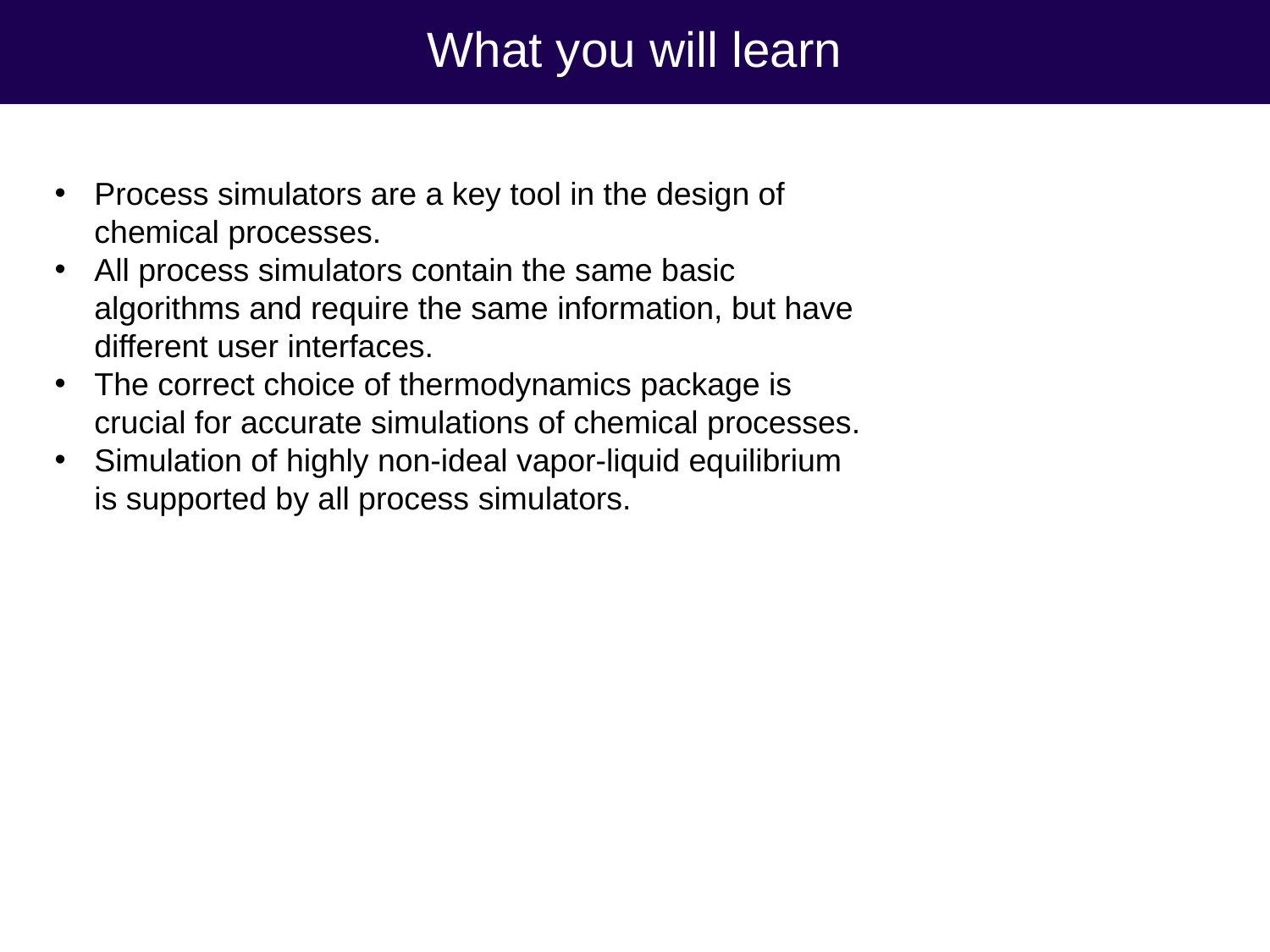

# What you will learn
Process simulators are a key tool in the design of chemical processes.
All process simulators contain the same basic algorithms and require the same information, but have different user interfaces.
The correct choice of thermodynamics package is crucial for accurate simulations of chemical processes.
Simulation of highly non-ideal vapor-liquid equilibrium is supported by all process simulators.